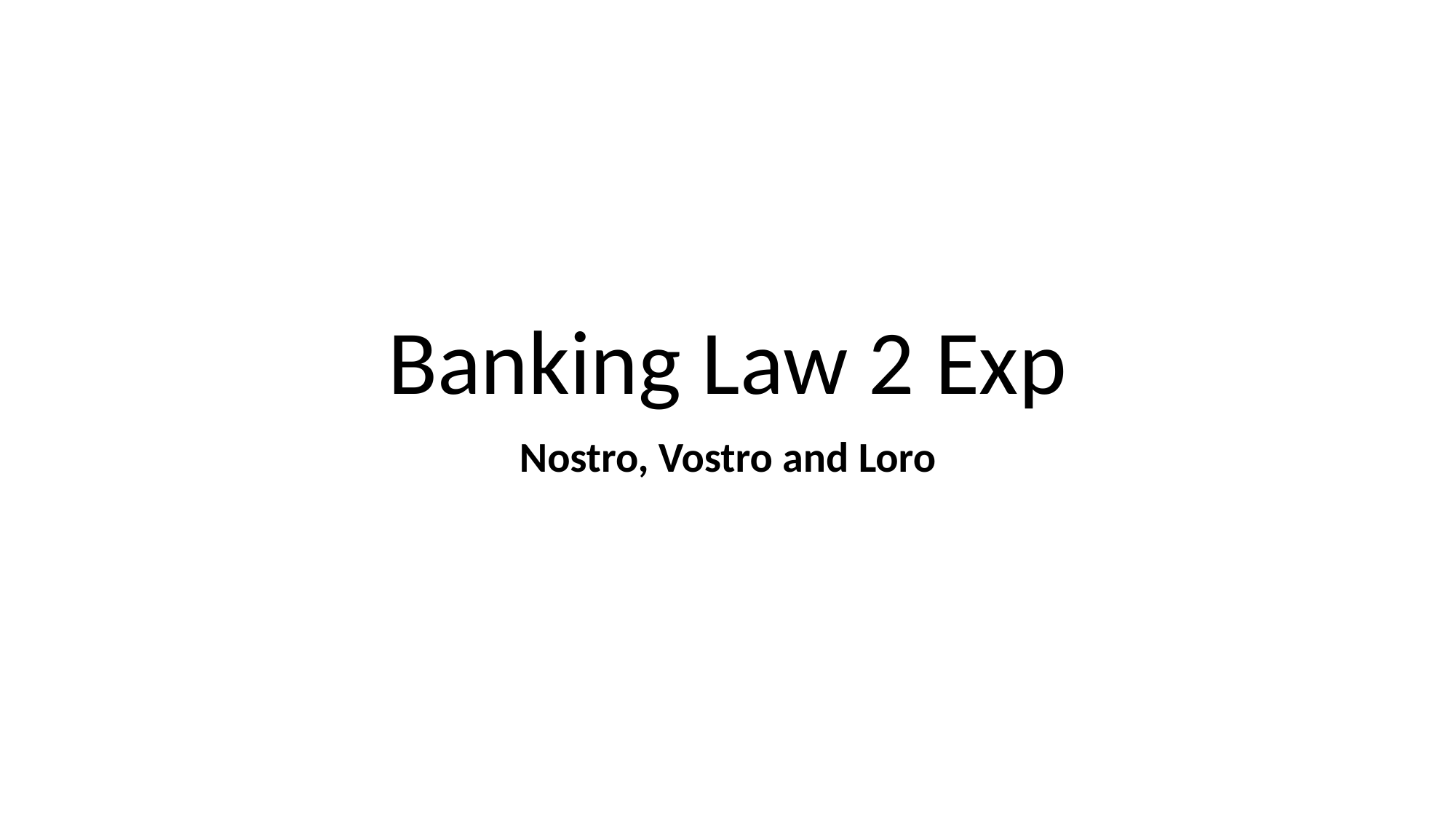

# Banking Law 2 Exp
Nostro, Vostro and Loro